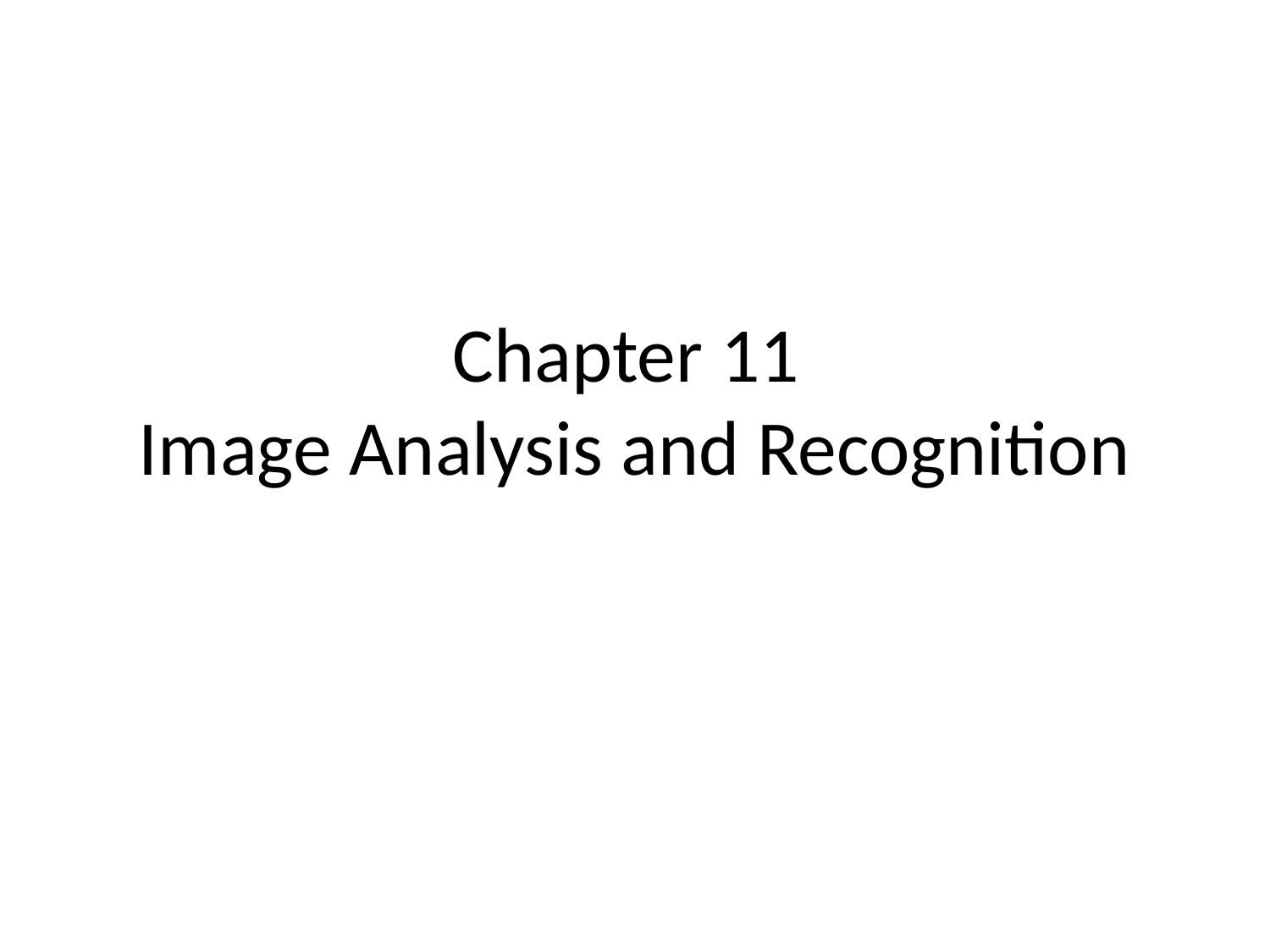

# Chapter 11 Image Analysis and Recognition